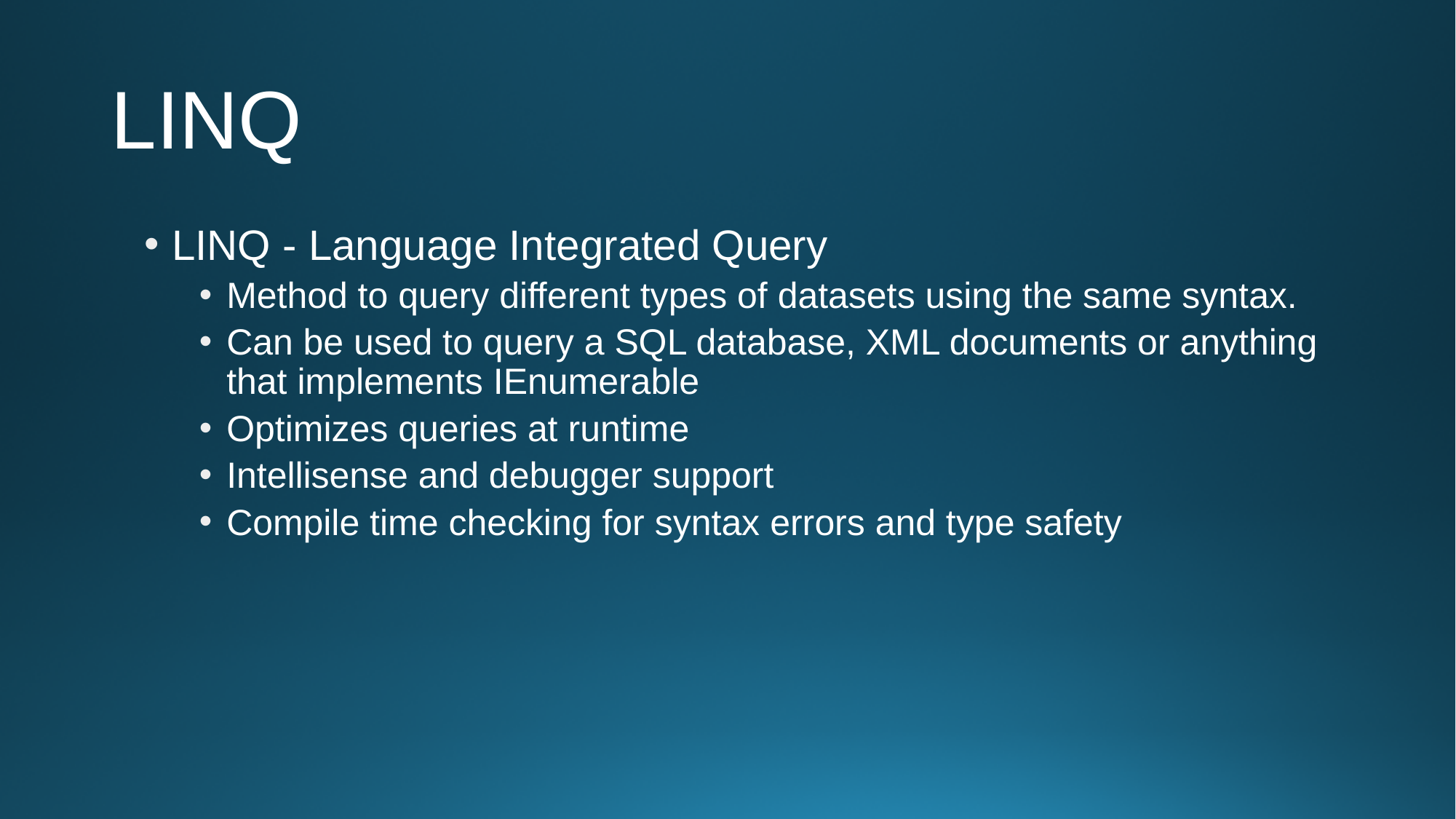

# LINQ
LINQ - Language Integrated Query
Method to query different types of datasets using the same syntax.
Can be used to query a SQL database, XML documents or anything that implements IEnumerable
Optimizes queries at runtime
Intellisense and debugger support
Compile time checking for syntax errors and type safety